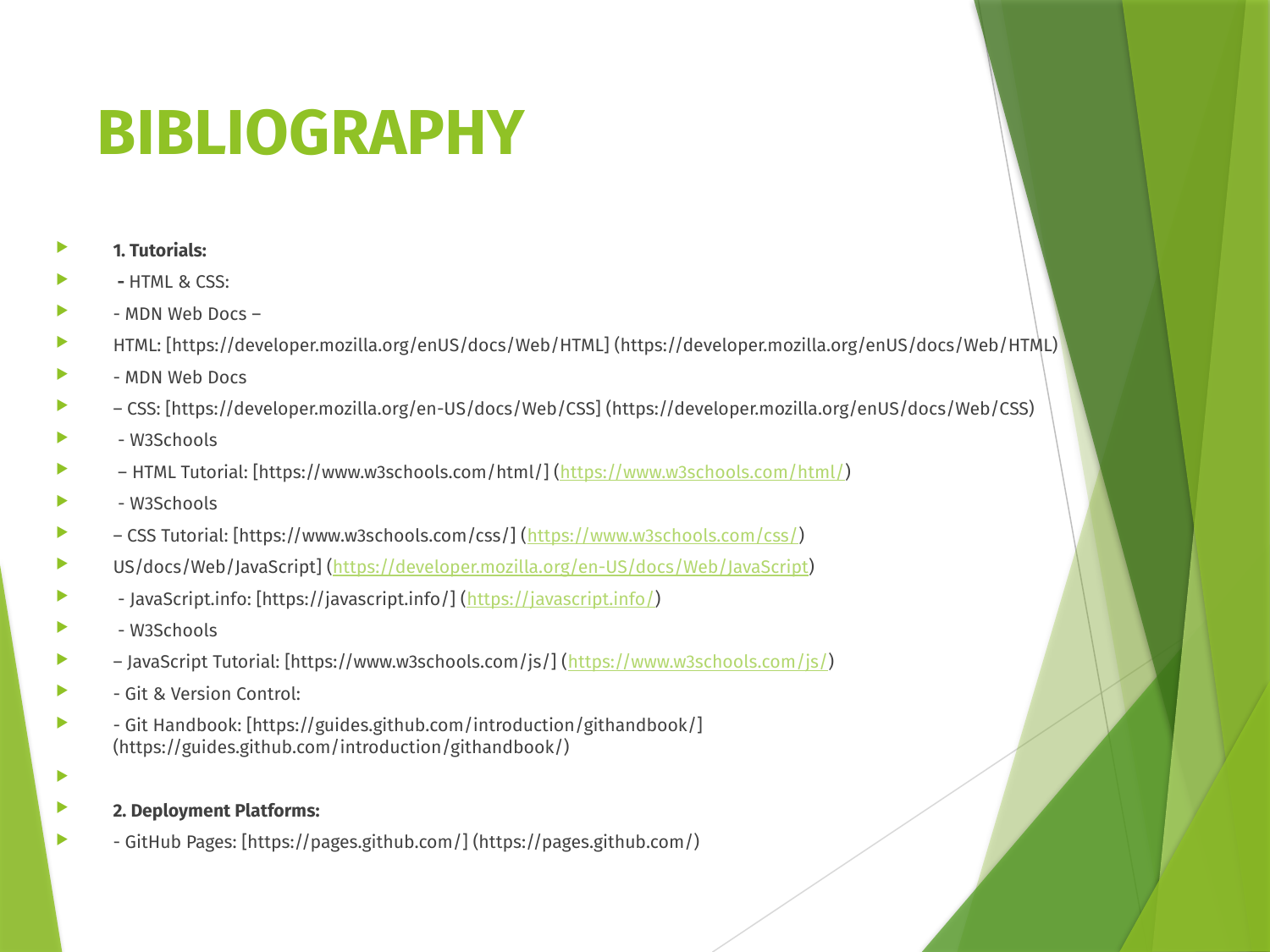

# BIBLIOGRAPHY
1. Tutorials:
 - HTML & CSS:
- MDN Web Docs –
HTML: [https://developer.mozilla.org/enUS/docs/Web/HTML] (https://developer.mozilla.org/enUS/docs/Web/HTML)
- MDN Web Docs
– CSS: [https://developer.mozilla.org/en-US/docs/Web/CSS] (https://developer.mozilla.org/enUS/docs/Web/CSS)
 - W3Schools
 – HTML Tutorial: [https://www.w3schools.com/html/] (https://www.w3schools.com/html/)
 - W3Schools
– CSS Tutorial: [https://www.w3schools.com/css/] (https://www.w3schools.com/css/)
US/docs/Web/JavaScript] (https://developer.mozilla.org/en-US/docs/Web/JavaScript)
 - JavaScript.info: [https://javascript.info/] (https://javascript.info/)
 - W3Schools
– JavaScript Tutorial: [https://www.w3schools.com/js/] (https://www.w3schools.com/js/)
- Git & Version Control:
- Git Handbook: [https://guides.github.com/introduction/githandbook/] (https://guides.github.com/introduction/githandbook/)

2. Deployment Platforms:
- GitHub Pages: [https://pages.github.com/] (https://pages.github.com/)